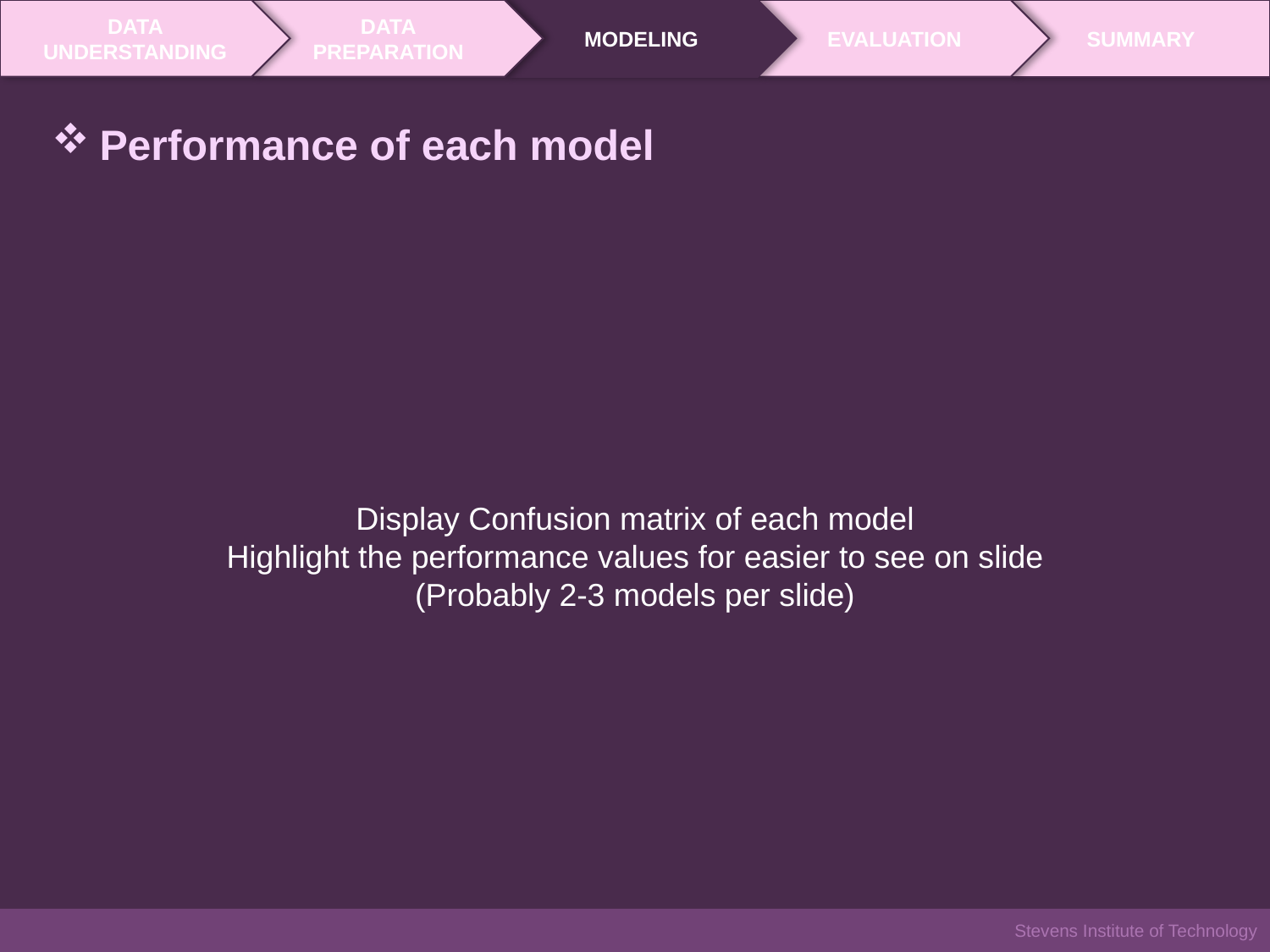

DATA
UNDERSTANDING
DATA
PREPARATION
MODELING
EVALUATION
SUMMARY
Performance of each model
Display Confusion matrix of each model
Highlight the performance values for easier to see on slide
(Probably 2-3 models per slide)
Stevens Institute of Technology